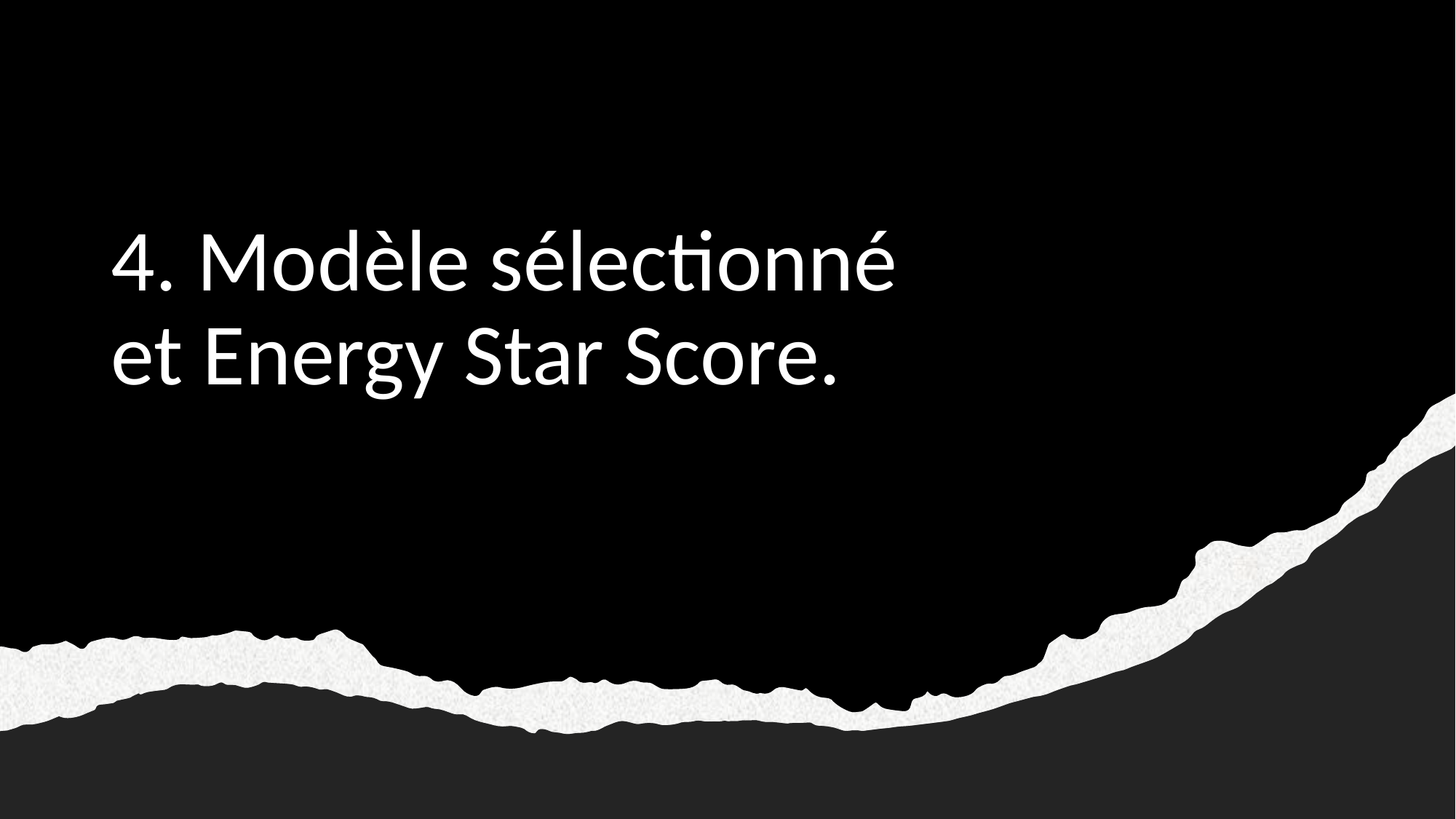

# 4. Modèle sélectionné et Energy Star Score.